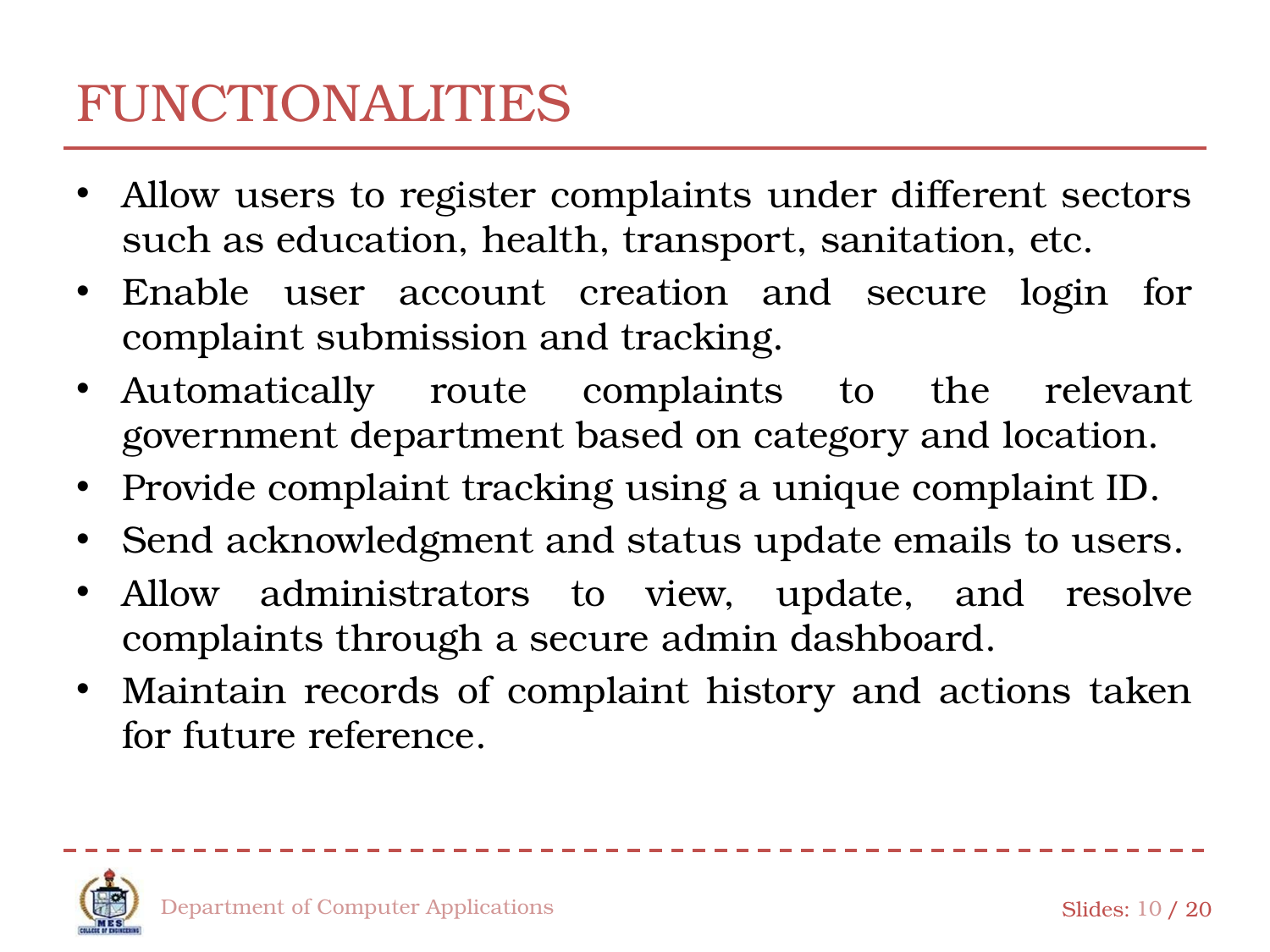

# FUNCTIONALITIES
Allow users to register complaints under different sectors such as education, health, transport, sanitation, etc.
Enable user account creation and secure login for complaint submission and tracking.
Automatically route complaints to the relevant government department based on category and location.
Provide complaint tracking using a unique complaint ID.
Send acknowledgment and status update emails to users.
Allow administrators to view, update, and resolve complaints through a secure admin dashboard.
Maintain records of complaint history and actions taken for future reference.
Department of Computer Applications
10